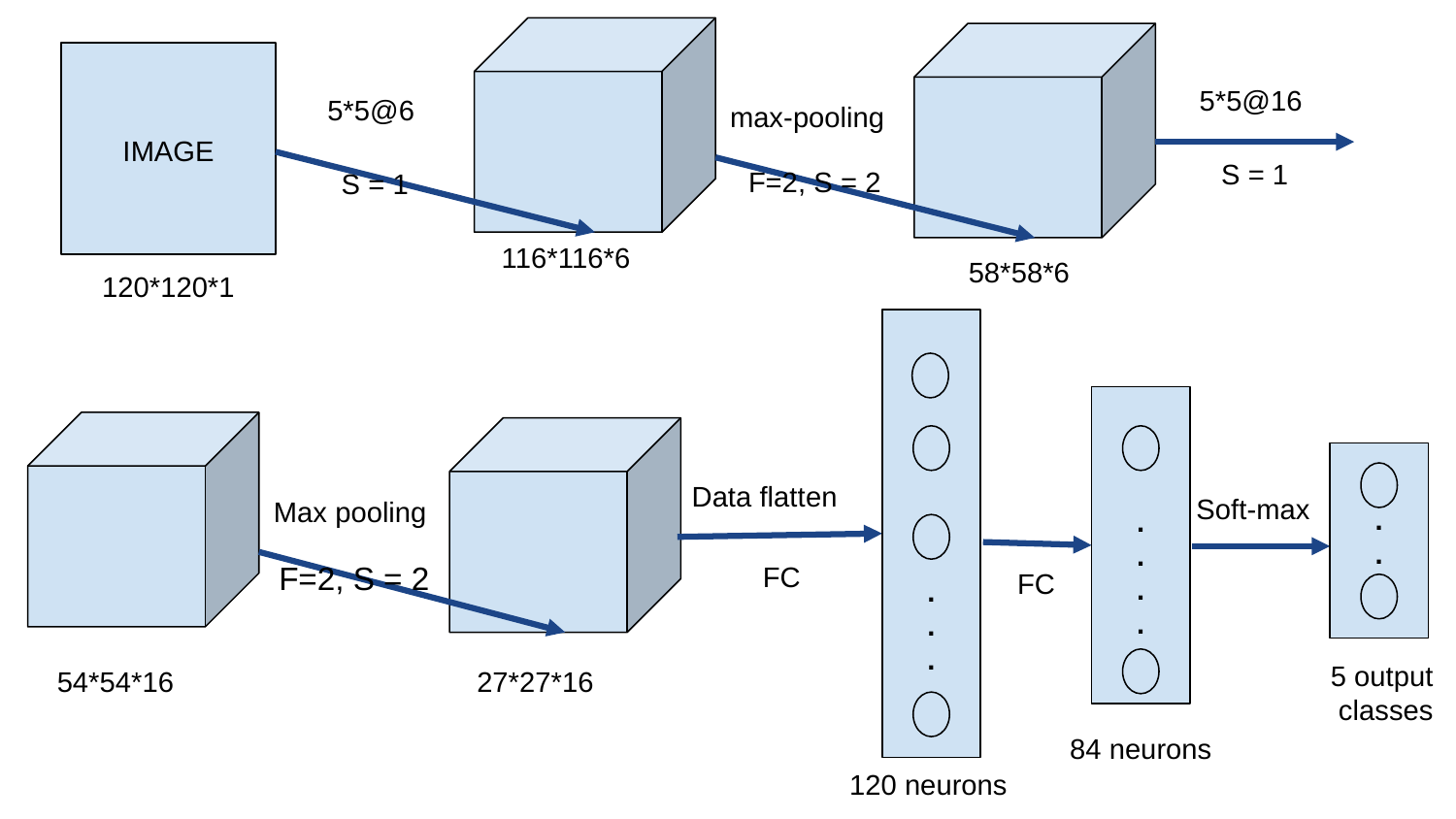

5*5@16
5*5@6
max-pooling
IMAGE

S = 1
F=2, S = 2
S = 1
116*116*6
58*58*6
120*120*1

.
.

Data flatten
Soft-max
Max pooling
.
.
.
.

F=2, S = 2
FC
FC
.
.
.

5 output
 classes
54*54*16
27*27*16

84 neurons
120 neurons